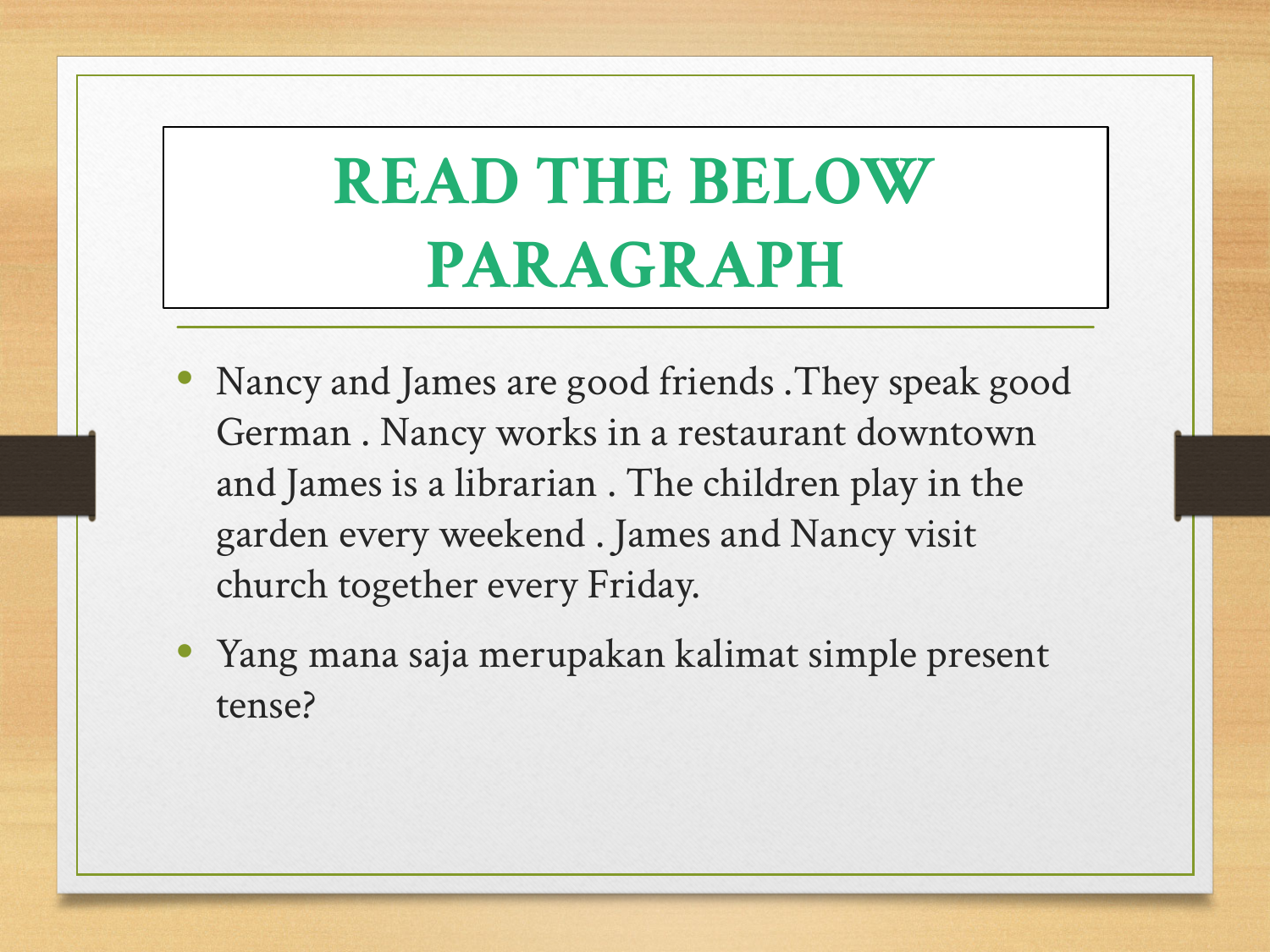

# READ THE BELOW PARAGRAPH
Nancy and James are good friends .They speak good German . Nancy works in a restaurant downtown and James is a librarian . The children play in the garden every weekend . James and Nancy visit church together every Friday.
Yang mana saja merupakan kalimat simple present tense?